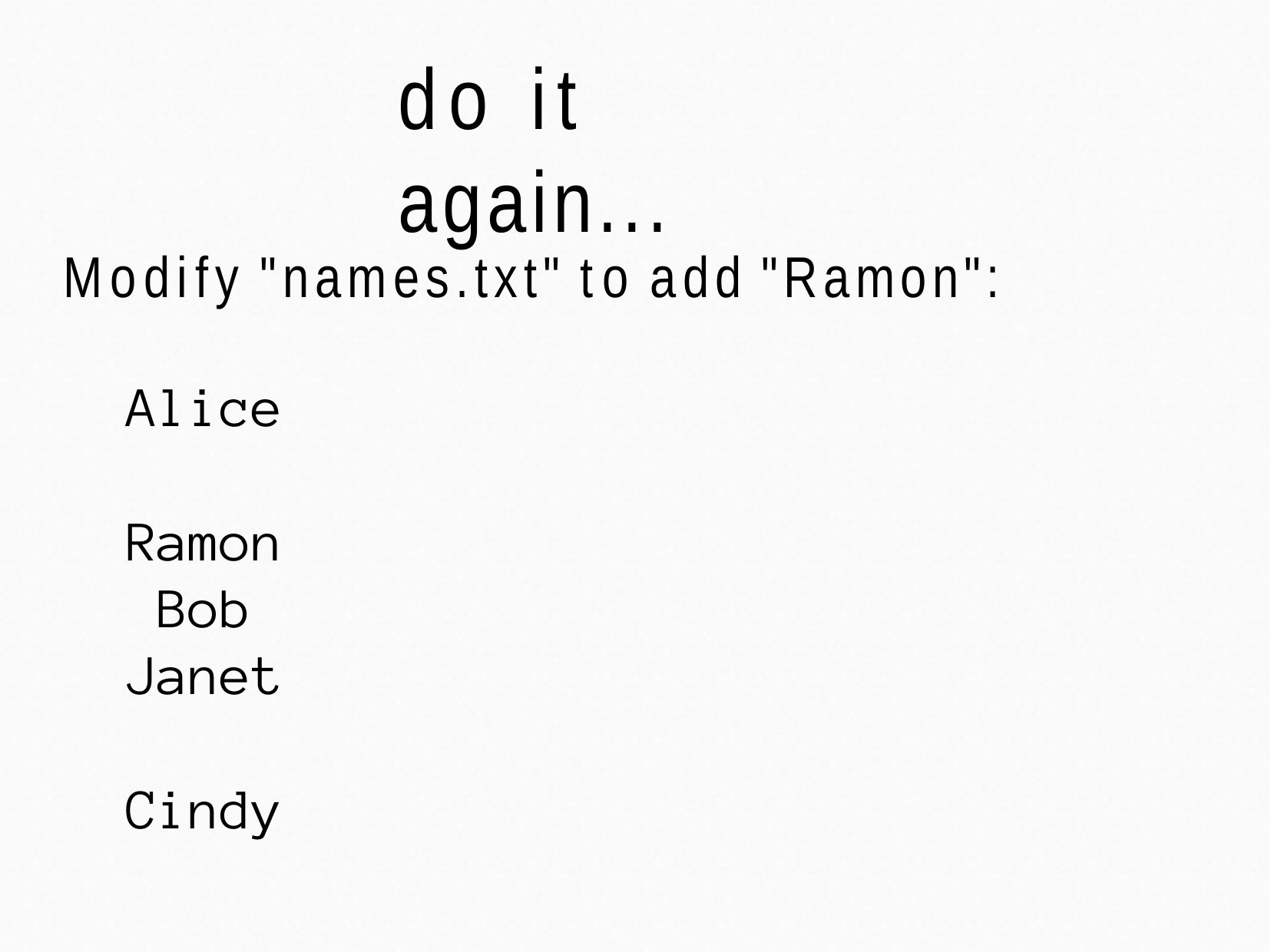

# do it again...
Modify "names.txt" to add "Ramon":

Alice  Ramon  Bob  Janet  Cindy